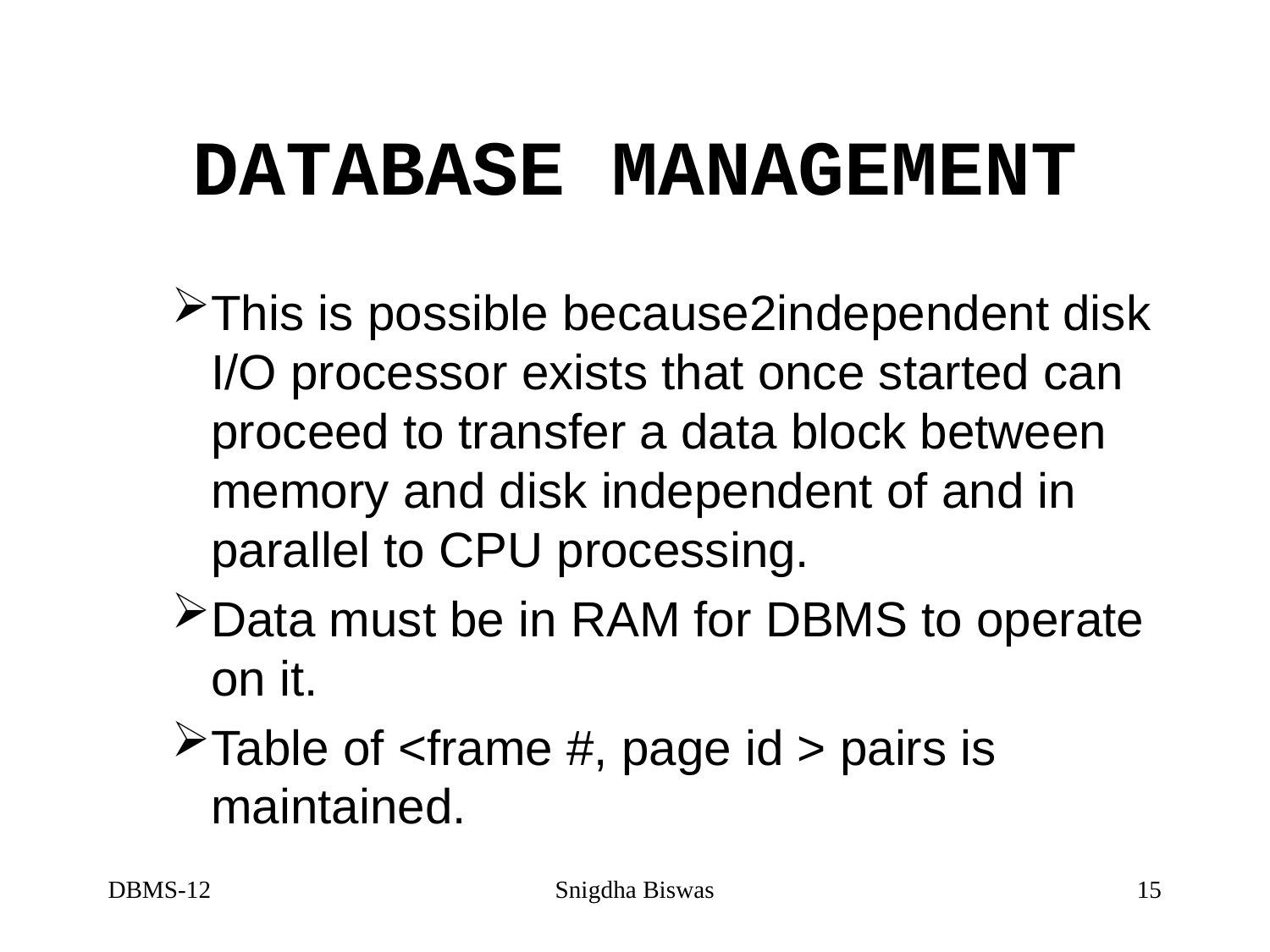

# DATABASE MANAGEMENT
This is possible because2independent disk I/O processor exists that once started can proceed to transfer a data block between memory and disk independent of and in parallel to CPU processing.
Data must be in RAM for DBMS to operate on it.
Table of <frame #, page id > pairs is maintained.
DBMS-12
Snigdha Biswas
15